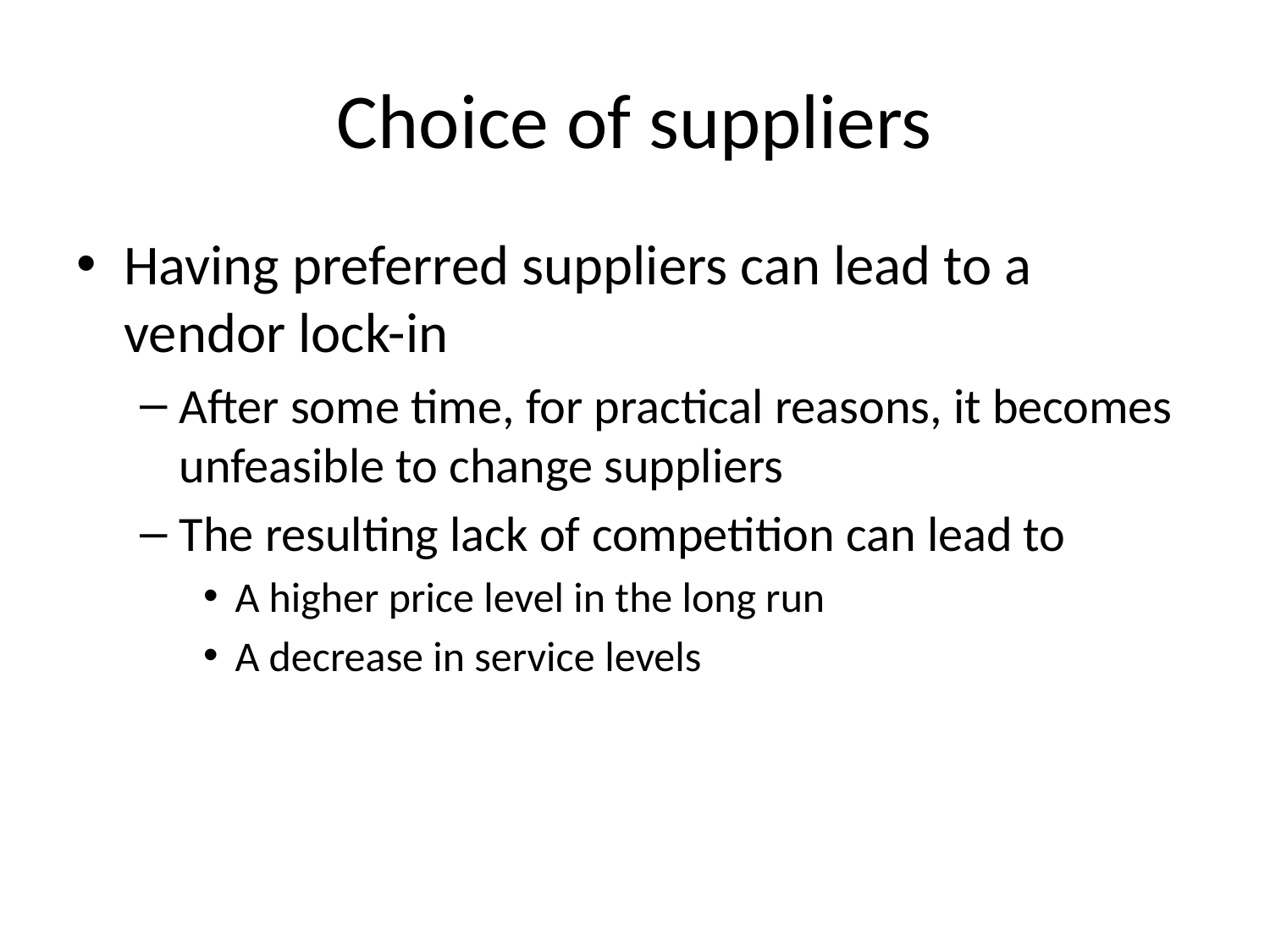

# Choice of suppliers
Having preferred suppliers can lead to a vendor lock-in
After some time, for practical reasons, it becomes unfeasible to change suppliers
The resulting lack of competition can lead to
A higher price level in the long run
A decrease in service levels